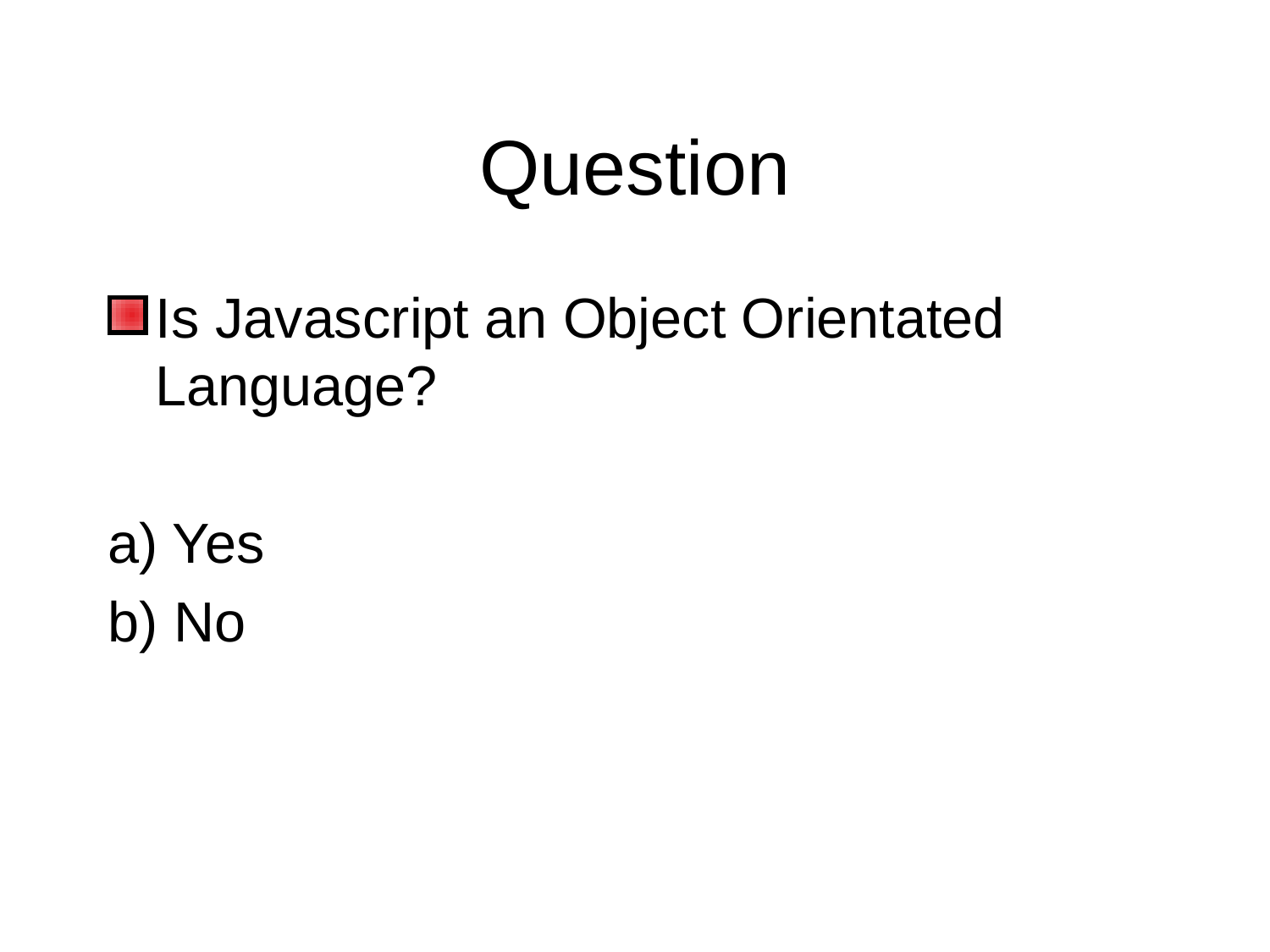

# Question
Is Javascript an Object Orientated Language?

a) Yes
b) No